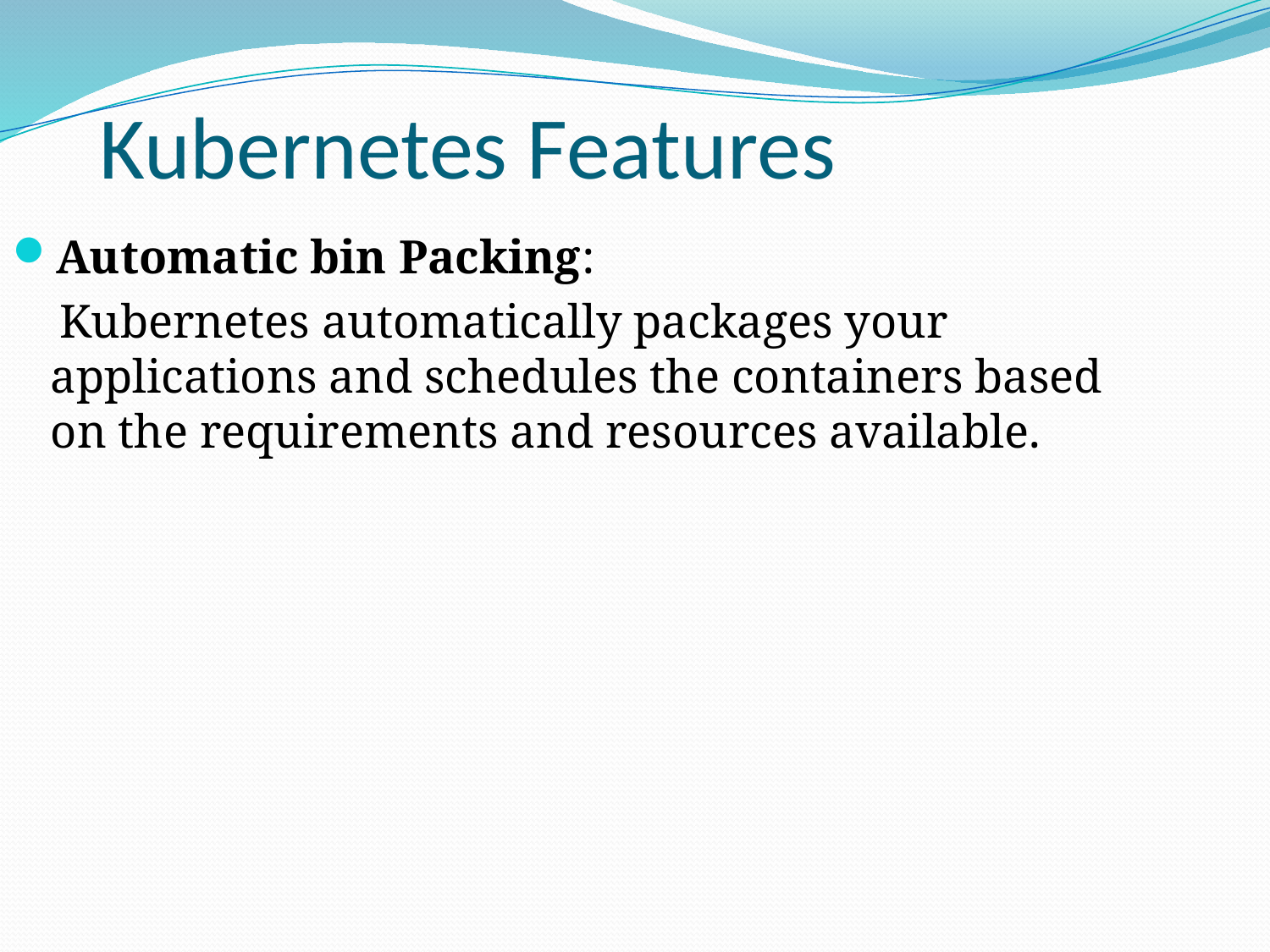

Kubernetes Features
Automatic bin Packing:
    Kubernetes automatically packages your applications and schedules the containers based on the requirements and resources available.